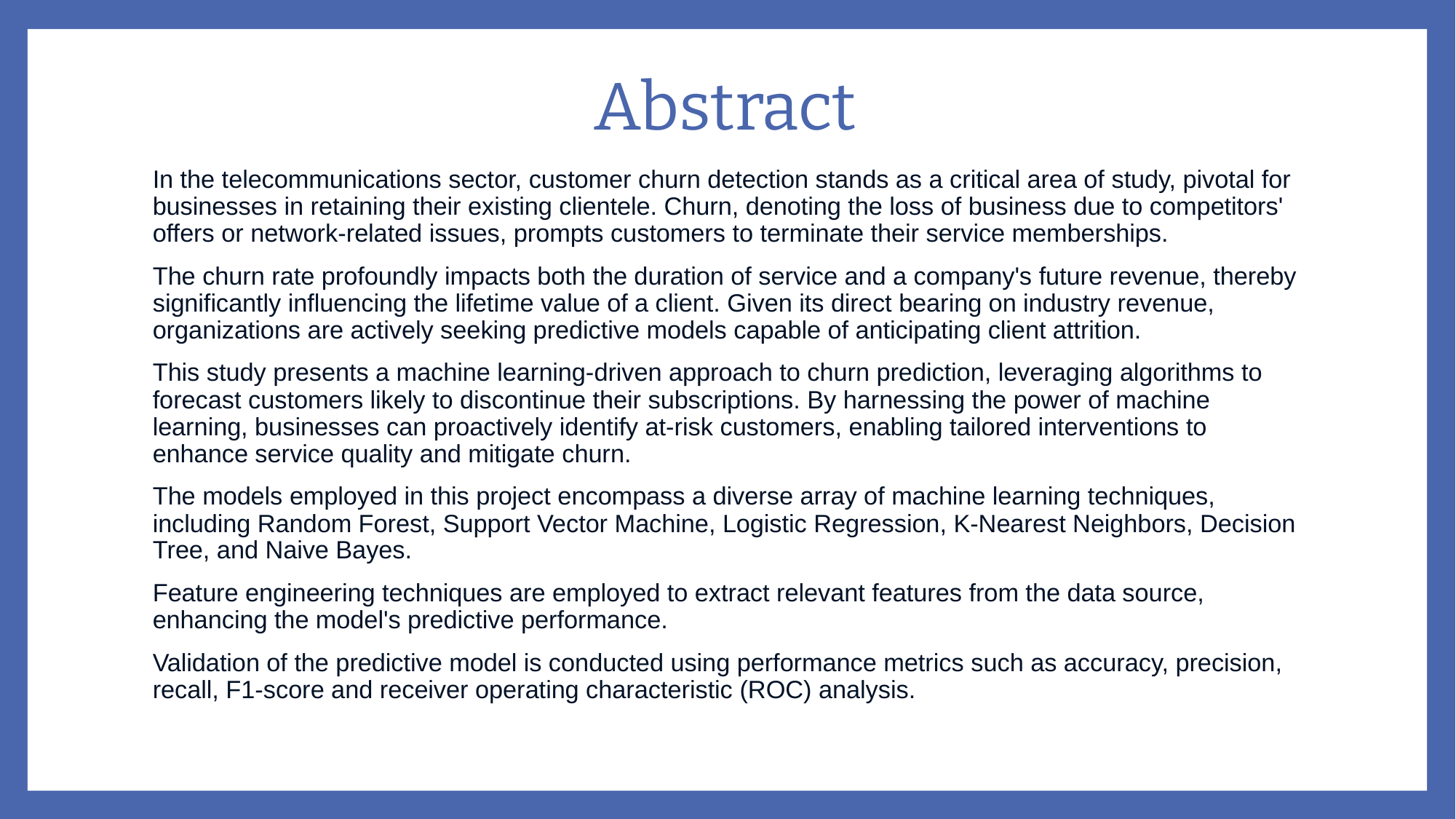

# Abstract
In the telecommunications sector, customer churn detection stands as a critical area of study, pivotal for businesses in retaining their existing clientele. Churn, denoting the loss of business due to competitors' offers or network-related issues, prompts customers to terminate their service memberships.
The churn rate profoundly impacts both the duration of service and a company's future revenue, thereby significantly influencing the lifetime value of a client. Given its direct bearing on industry revenue, organizations are actively seeking predictive models capable of anticipating client attrition.
This study presents a machine learning-driven approach to churn prediction, leveraging algorithms to forecast customers likely to discontinue their subscriptions. By harnessing the power of machine learning, businesses can proactively identify at-risk customers, enabling tailored interventions to enhance service quality and mitigate churn.
The models employed in this project encompass a diverse array of machine learning techniques, including Random Forest, Support Vector Machine, Logistic Regression, K-Nearest Neighbors, Decision Tree, and Naive Bayes.
Feature engineering techniques are employed to extract relevant features from the data source, enhancing the model's predictive performance.
Validation of the predictive model is conducted using performance metrics such as accuracy, precision, recall, F1-score and receiver operating characteristic (ROC) analysis.